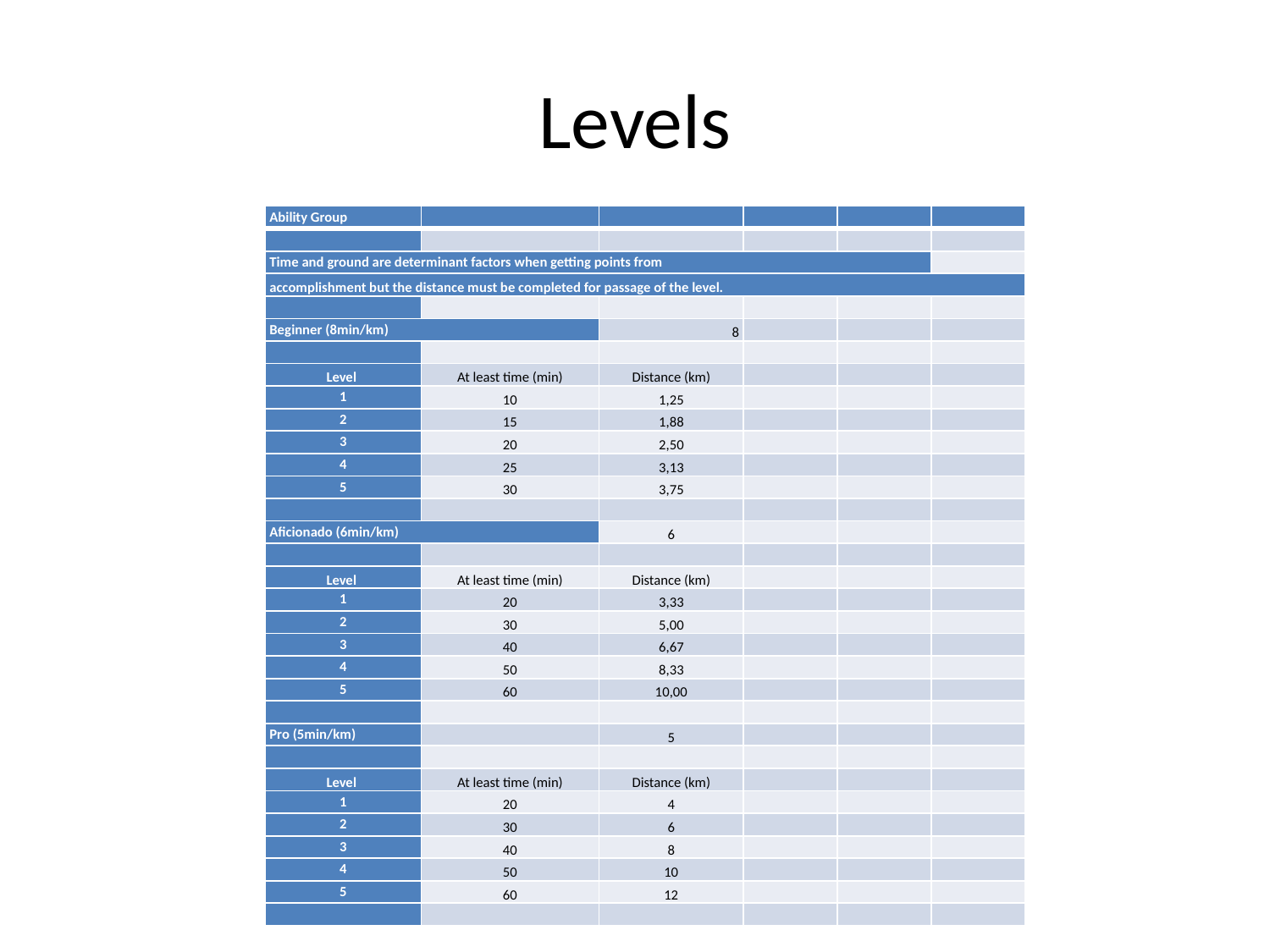

# Levels
| Ability Group |  |  |  |  |  |
| --- | --- | --- | --- | --- | --- |
|  |  |  |  |  |  |
| Time and ground are determinant factors when getting points from |  |  |  |  |  |
| accomplishment but the distance must be completed for passage of the level. |  |  |  |  |  |
|  |  |  |  |  |  |
| Beginner (8min/km) |  | 8 |  |  |  |
|  |  |  |  |  |  |
| Level | At least time (min) | Distance (km) |  |  |  |
| 1 | 10 | 1,25 |  |  |  |
| 2 | 15 | 1,88 |  |  |  |
| 3 | 20 | 2,50 |  |  |  |
| 4 | 25 | 3,13 |  |  |  |
| 5 | 30 | 3,75 |  |  |  |
|  |  |  |  |  |  |
| Aficionado (6min/km) |  | 6 |  |  |  |
|  |  |  |  |  |  |
| Level | At least time (min) | Distance (km) |  |  |  |
| 1 | 20 | 3,33 |  |  |  |
| 2 | 30 | 5,00 |  |  |  |
| 3 | 40 | 6,67 |  |  |  |
| 4 | 50 | 8,33 |  |  |  |
| 5 | 60 | 10,00 |  |  |  |
|  |  |  |  |  |  |
| Pro (5min/km) |  | 5 |  |  |  |
|  |  |  |  |  |  |
| Level | At least time (min) | Distance (km) |  |  |  |
| 1 | 20 | 4 |  |  |  |
| 2 | 30 | 6 |  |  |  |
| 3 | 40 | 8 |  |  |  |
| 4 | 50 | 10 |  |  |  |
| 5 | 60 | 12 |  |  |  |
|  |  |  |  |  |  |